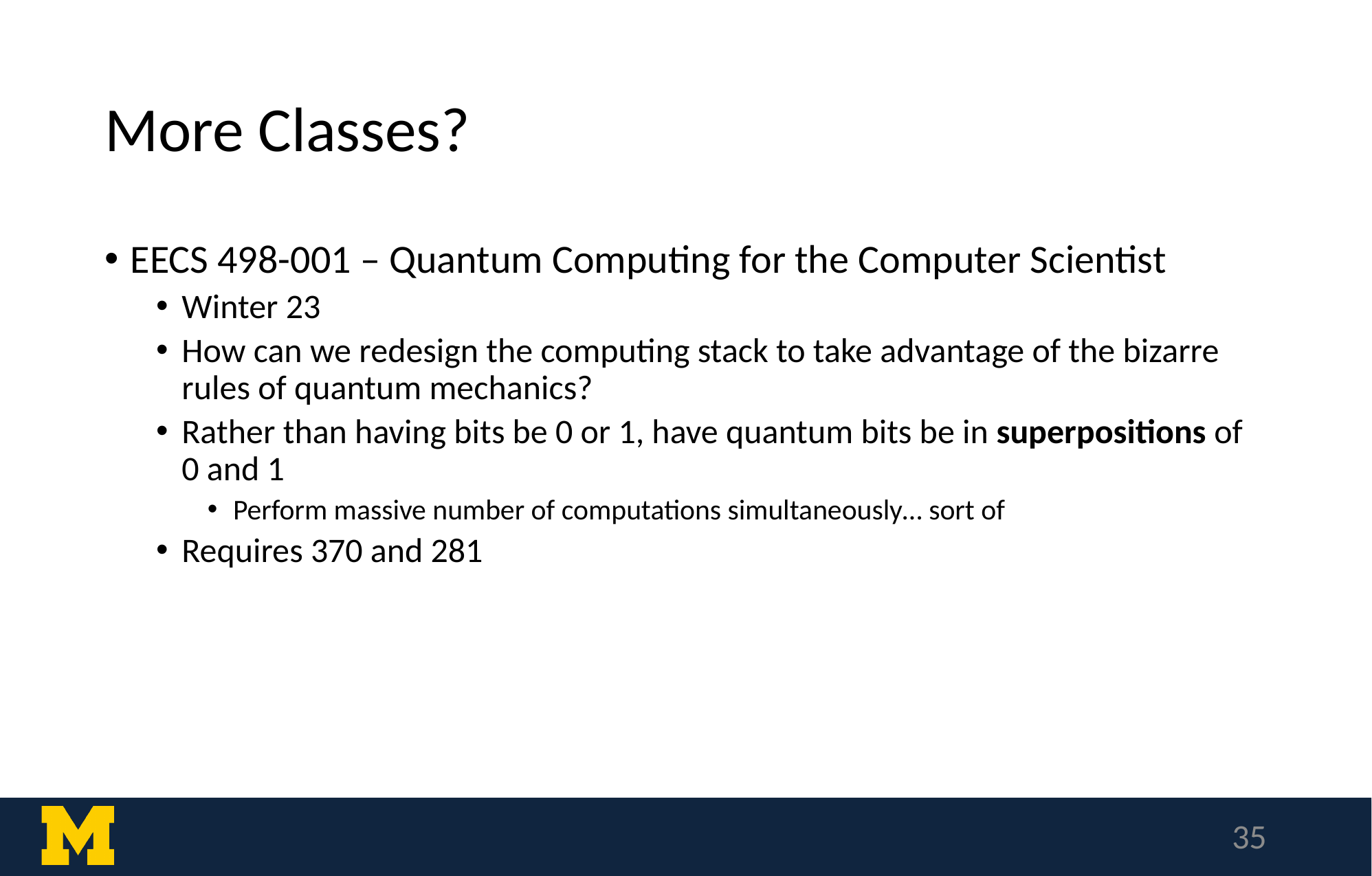

# More Classes?
EECS 498-001 – Quantum Computing for the Computer Scientist
Winter 23
How can we redesign the computing stack to take advantage of the bizarre rules of quantum mechanics?
Rather than having bits be 0 or 1, have quantum bits be in superpositions of 0 and 1
Perform massive number of computations simultaneously… sort of
Requires 370 and 281

35